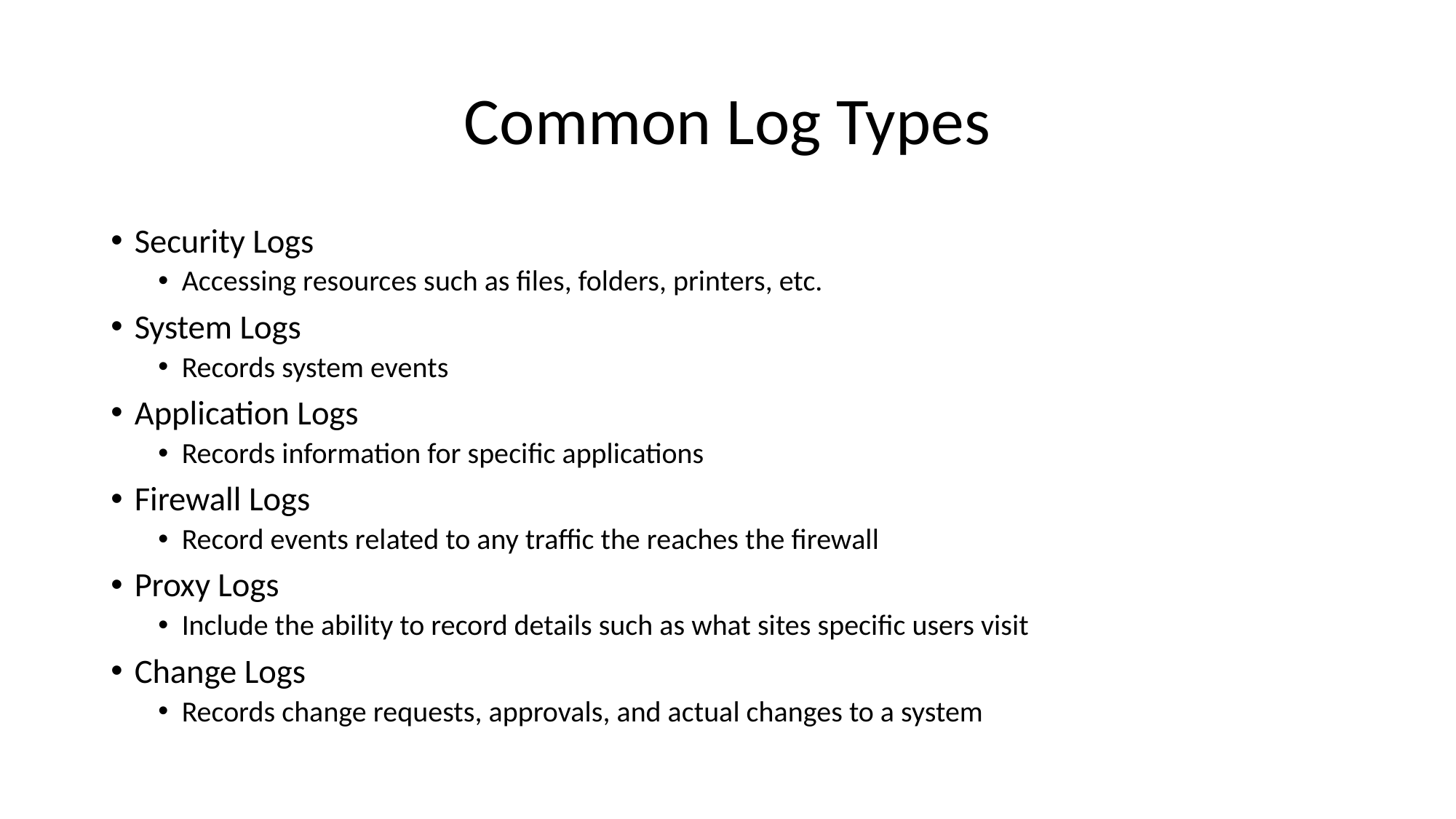

# Common Log Types
Security Logs
Accessing resources such as files, folders, printers, etc.
System Logs
Records system events
Application Logs
Records information for specific applications
Firewall Logs
Record events related to any traffic the reaches the firewall
Proxy Logs
Include the ability to record details such as what sites specific users visit
Change Logs
Records change requests, approvals, and actual changes to a system